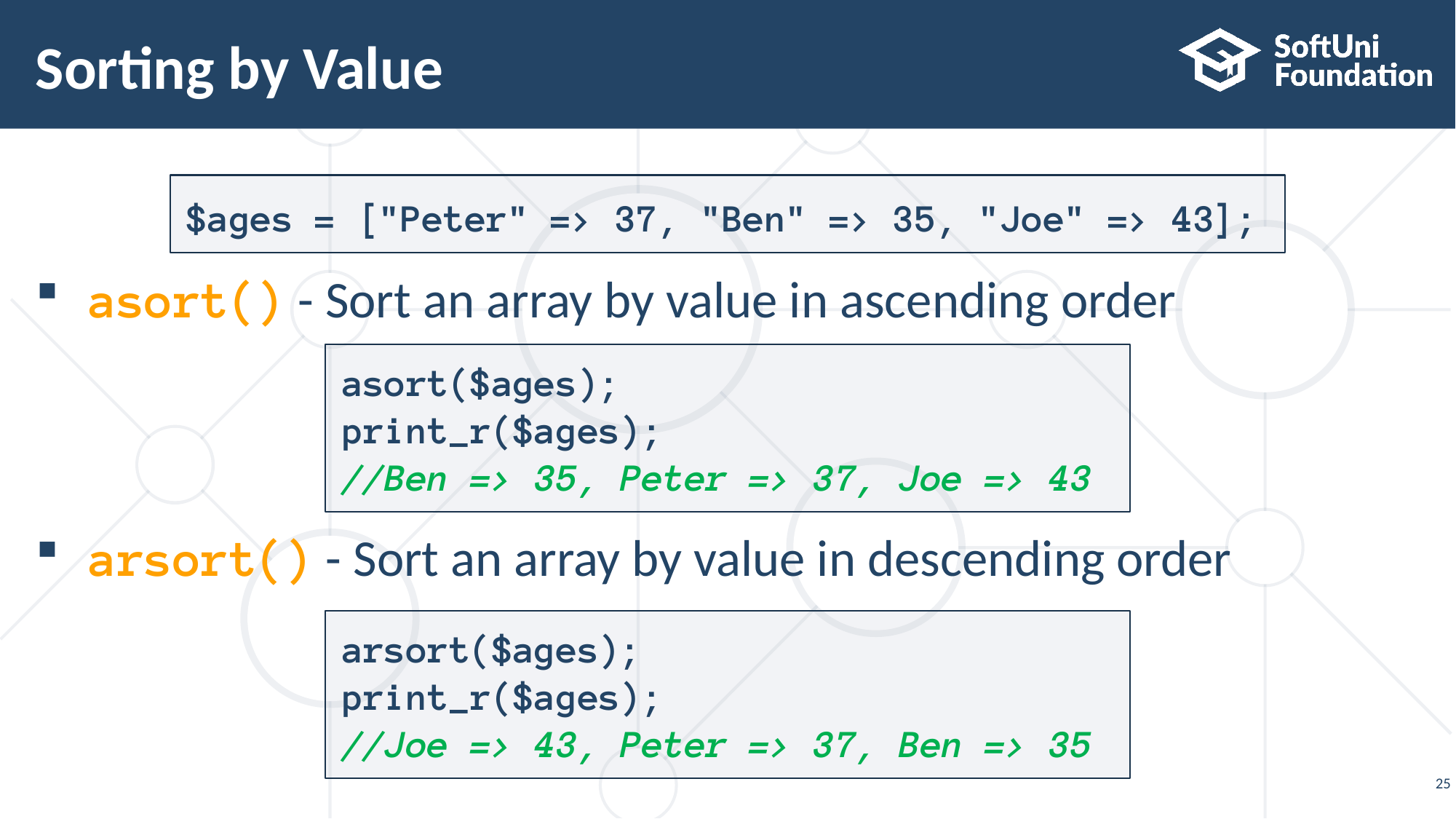

# Sorting by Value

asort() - Sort an array by value in ascending order

arsort() - Sort an array by value in descending order
$ages = ["Peter" => 37, "Ben" => 35, "Joe" => 43];
asort($ages);
print_r($ages);
//Ben => 35, Peter => 37, Joe => 43
arsort($ages);
print_r($ages);
//Joe => 43, Peter => 37, Ben => 35
25